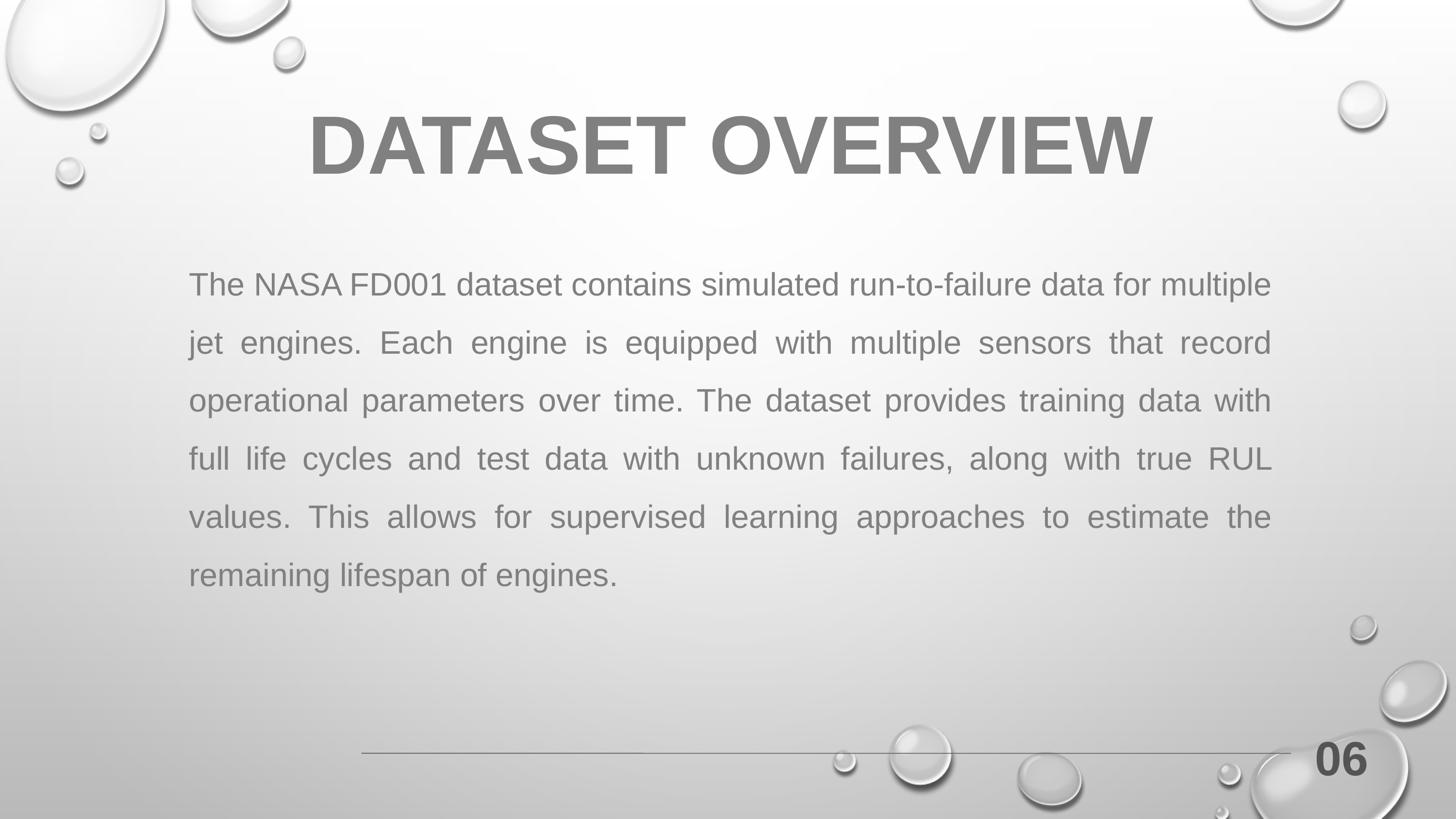

DATASET OVERVIEW
The NASA FD001 dataset contains simulated run-to-failure data for multiple jet engines. Each engine is equipped with multiple sensors that record operational parameters over time. The dataset provides training data with full life cycles and test data with unknown failures, along with true RUL values. This allows for supervised learning approaches to estimate the remaining lifespan of engines.
06